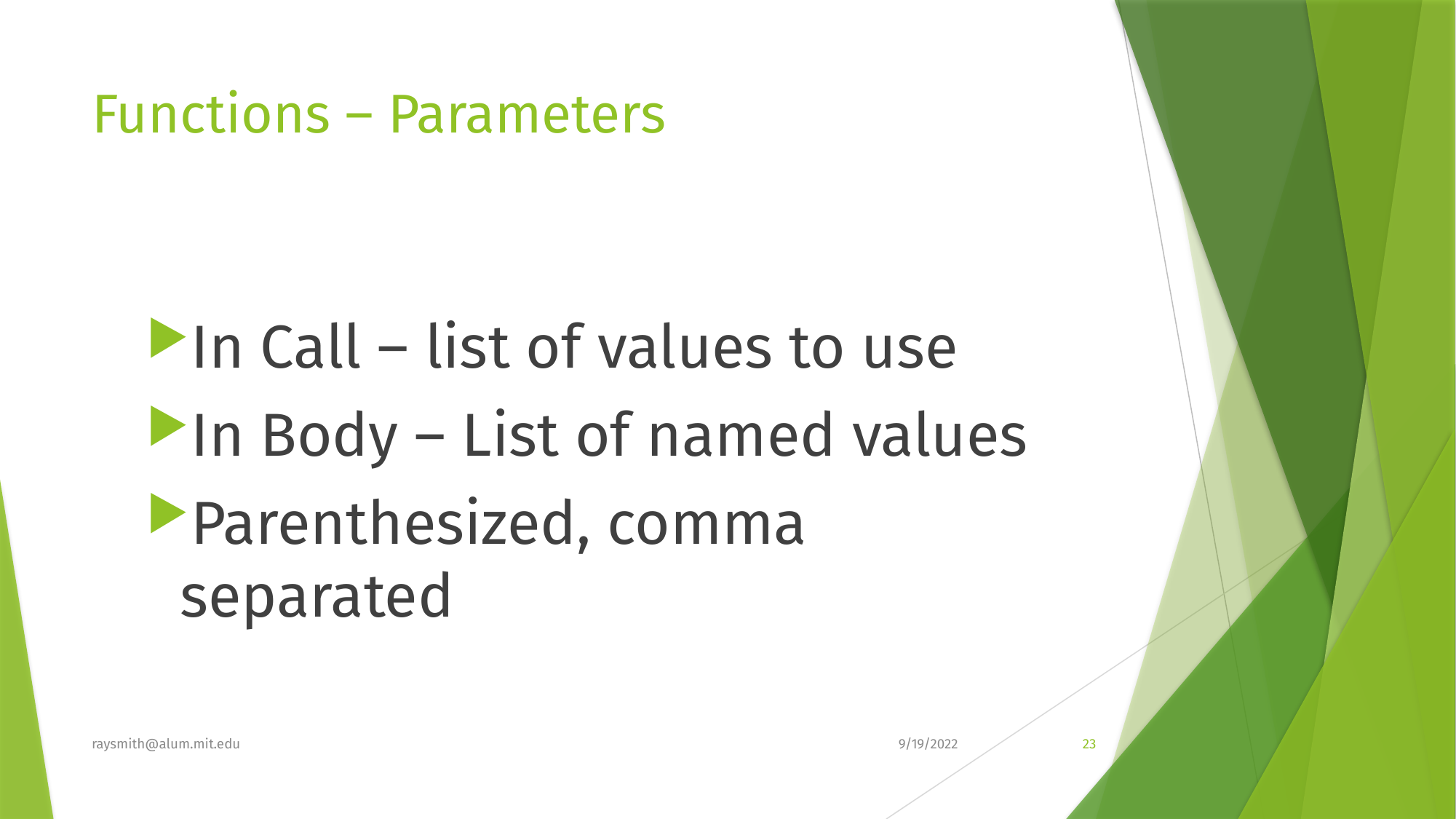

# Functions – Parameters

In Call – list of values to use
In Body – List of named values
Parenthesized, comma separated

raysmith@alum.mit.edu
9/19/2022
23